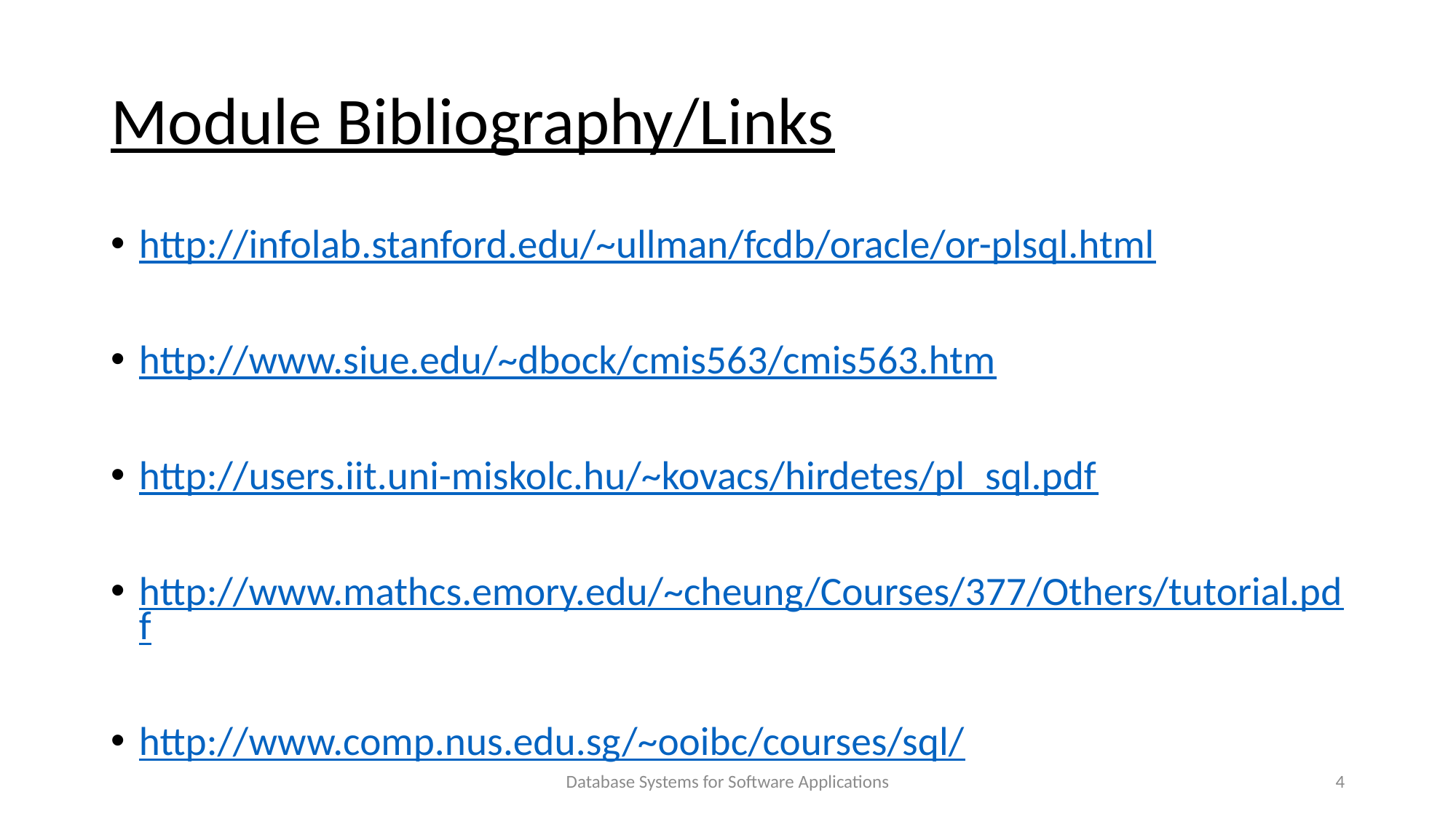

# Module Bibliography/Links
http://infolab.stanford.edu/~ullman/fcdb/oracle/or-plsql.html

http://www.siue.edu/~dbock/cmis563/cmis563.htm

http://users.iit.uni-miskolc.hu/~kovacs/hirdetes/pl_sql.pdf

http://www.mathcs.emory.edu/~cheung/Courses/377/Others/tutorial.pdf

http://www.comp.nus.edu.sg/~ooibc/courses/sql/

Database Systems for Software Applications
4